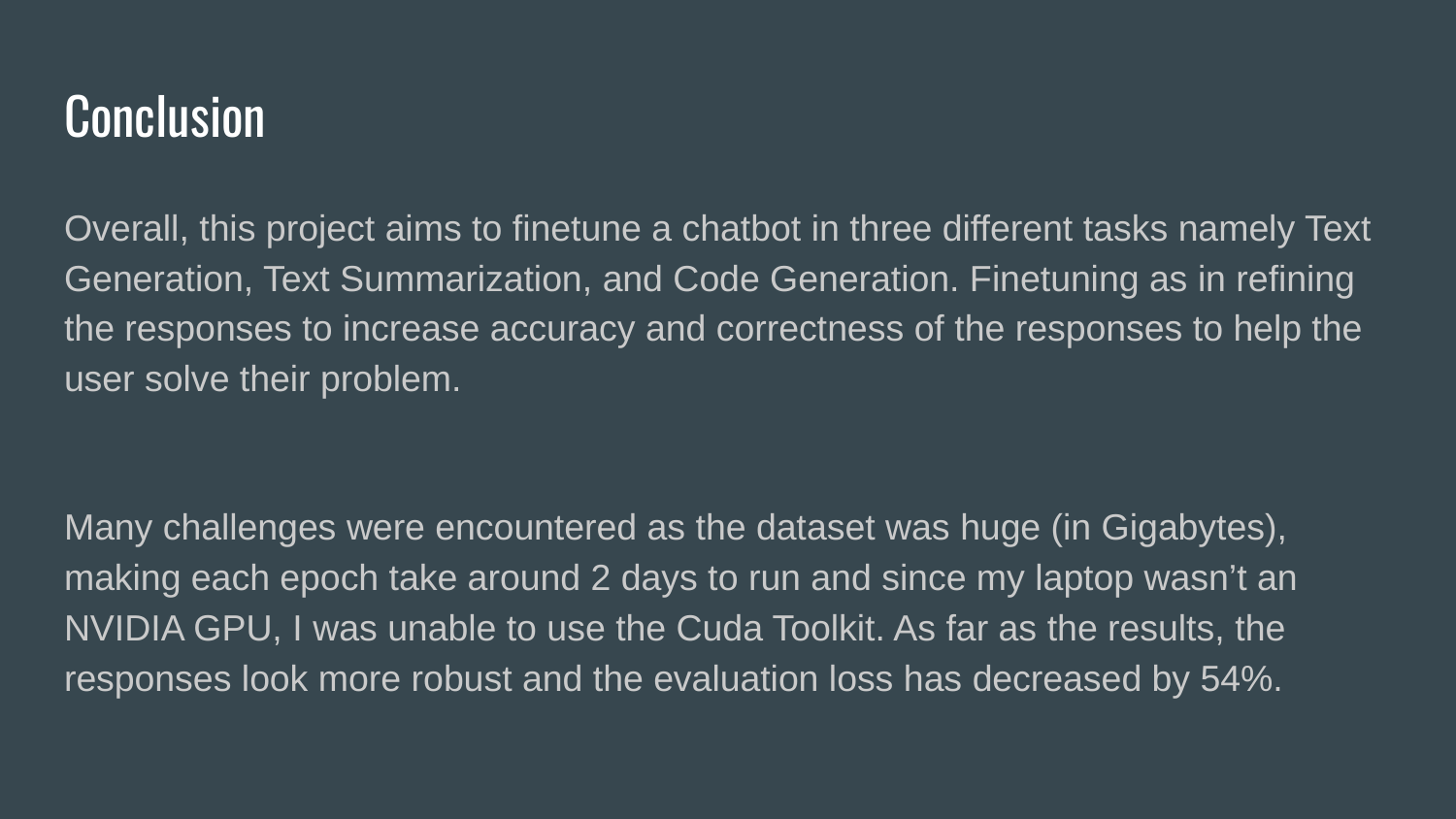

# Conclusion
Overall, this project aims to finetune a chatbot in three different tasks namely Text Generation, Text Summarization, and Code Generation. Finetuning as in refining the responses to increase accuracy and correctness of the responses to help the user solve their problem.

Many challenges were encountered as the dataset was huge (in Gigabytes), making each epoch take around 2 days to run and since my laptop wasn’t an NVIDIA GPU, I was unable to use the Cuda Toolkit. As far as the results, the responses look more robust and the evaluation loss has decreased by 54%.